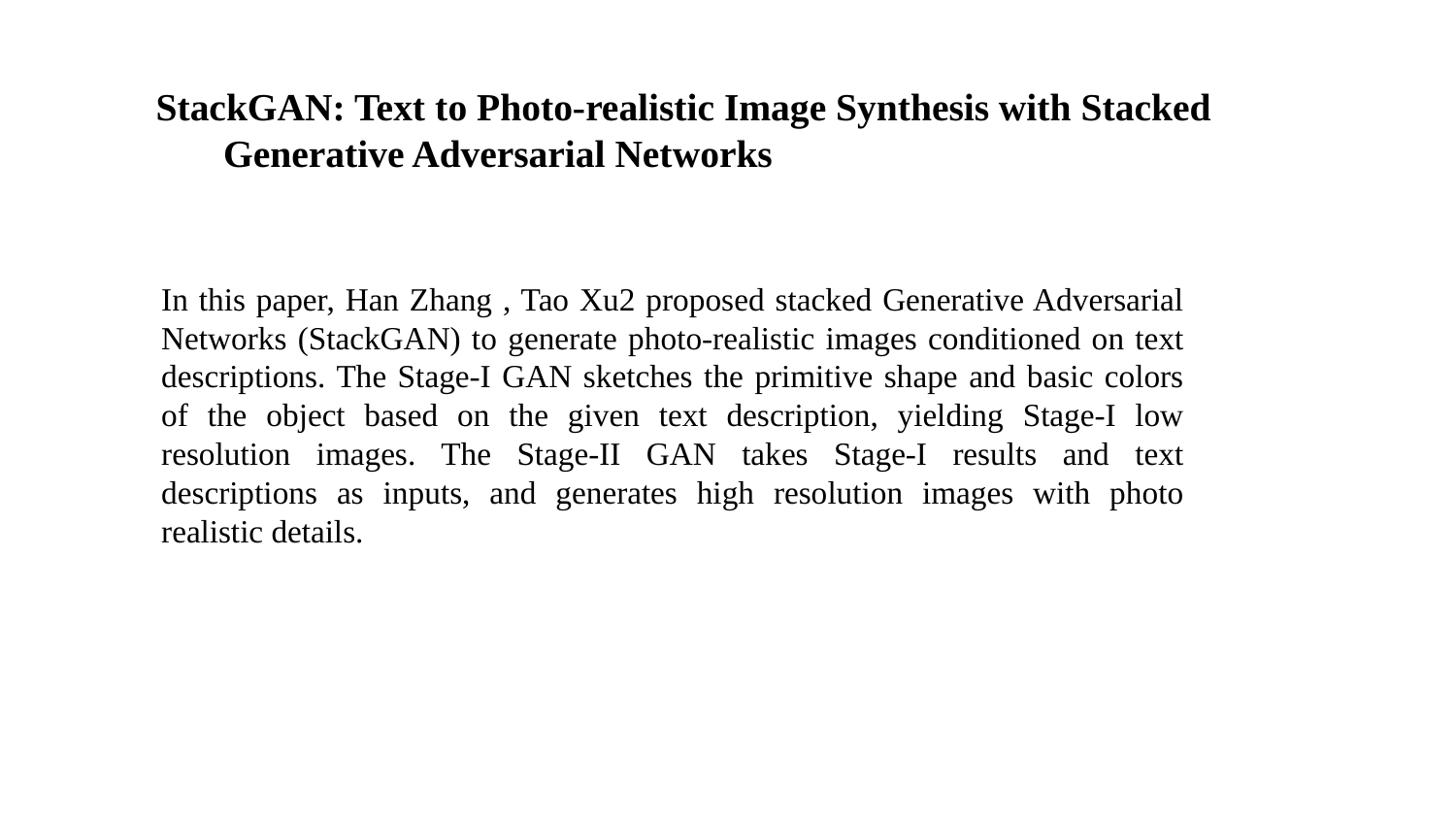

StackGAN: Text to Photo-realistic Image Synthesis with Stacked               Generative Adversarial Networks
In this paper, Han Zhang , Tao Xu2 proposed stacked Generative Adversarial Networks (StackGAN) to generate photo-realistic images conditioned on text descriptions. The Stage-I GAN sketches the primitive shape and basic colors of the object based on the given text description, yielding Stage-I low resolution images. The Stage-II GAN takes Stage-I results and text descriptions as inputs, and generates high resolution images with photo realistic details.